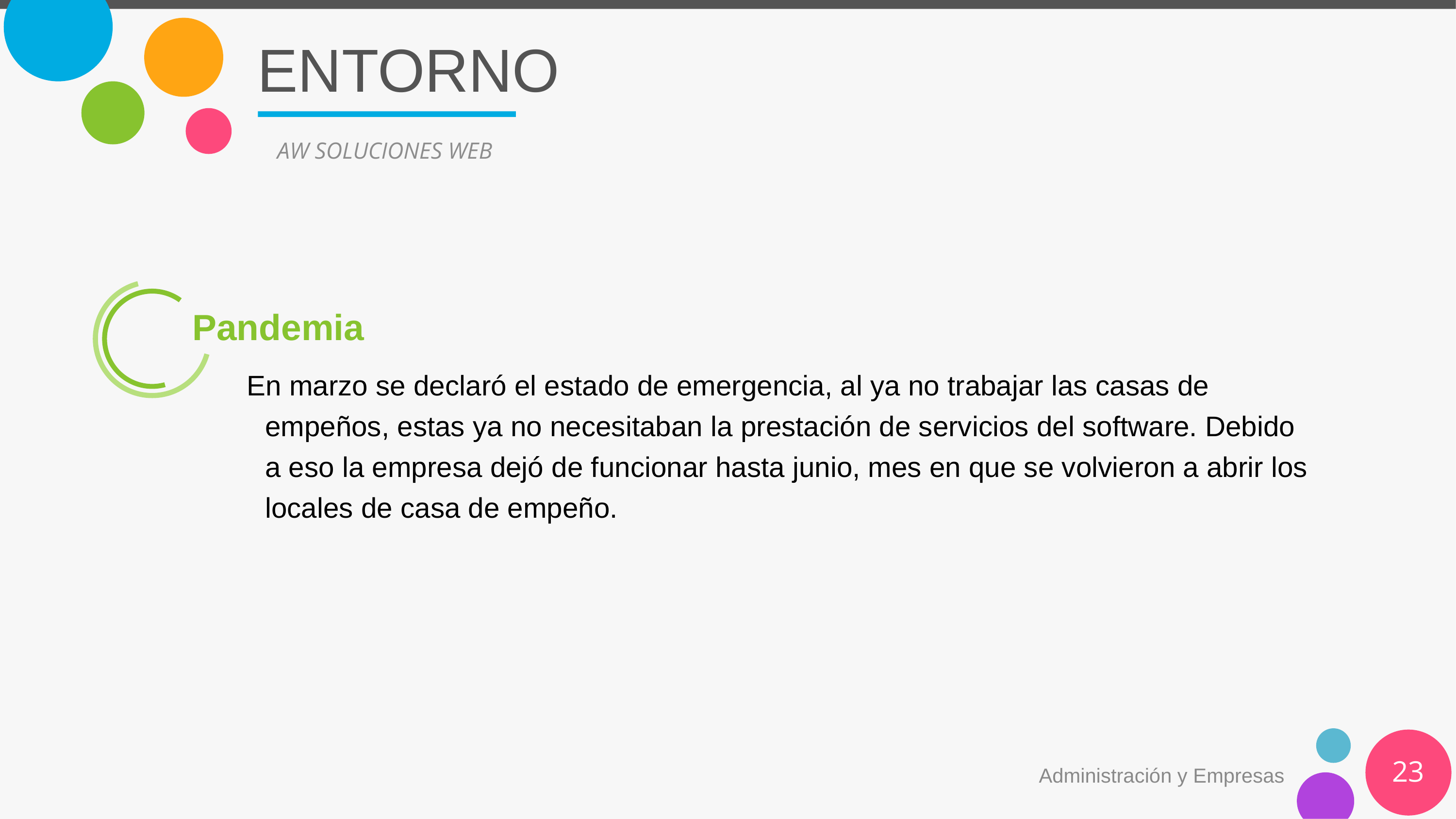

# ENTORNO
AW SOLUCIONES WEB
Pandemia
En marzo se declaró el estado de emergencia, al ya no trabajar las casas de empeños, estas ya no necesitaban la prestación de servicios del software. Debido a eso la empresa dejó de funcionar hasta junio, mes en que se volvieron a abrir los locales de casa de empeño.

23
Administración y Empresas